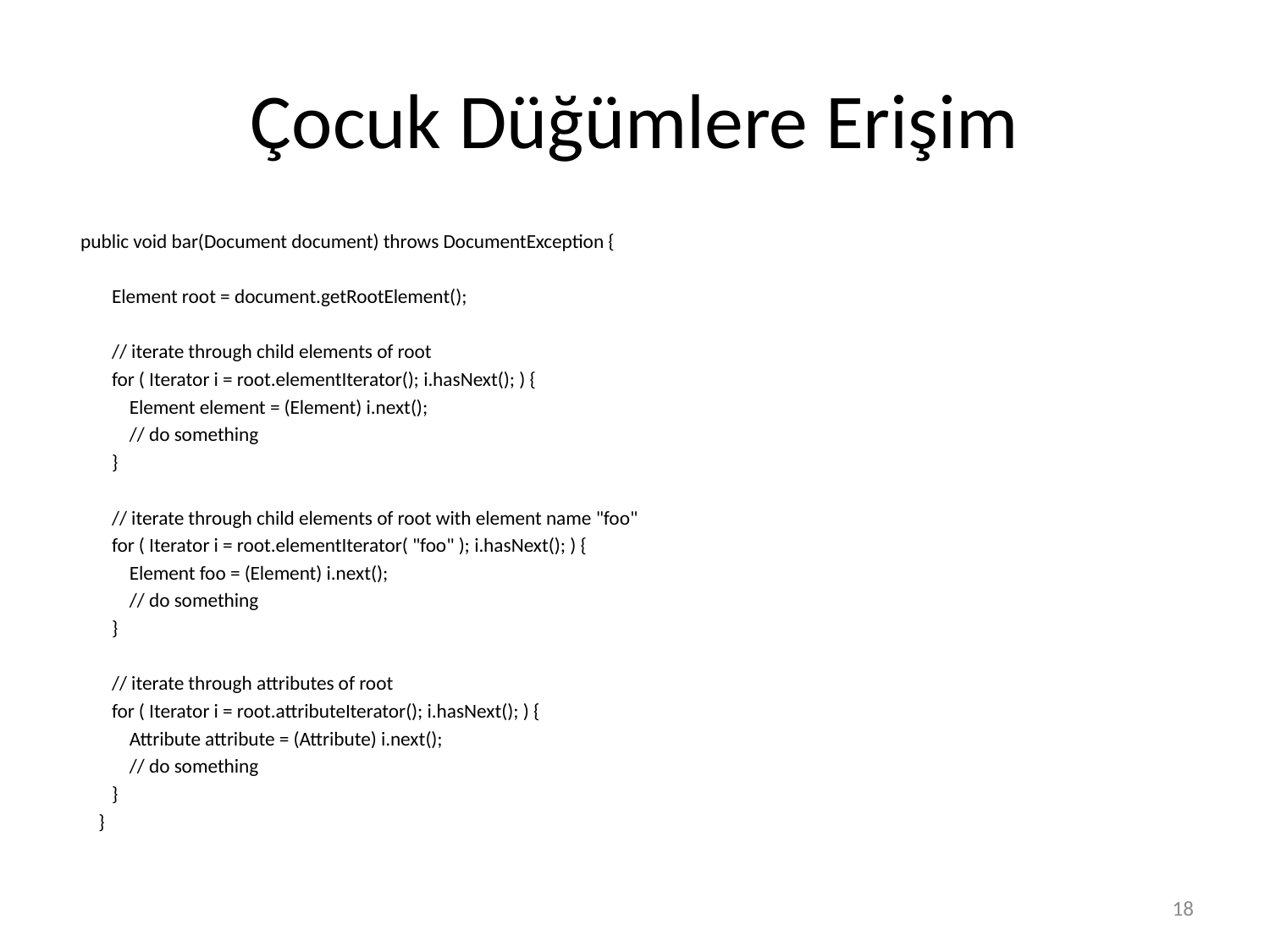

# Çocuk Düğümlere Erişim
 public void bar(Document document) throws DocumentException {

        Element root = document.getRootElement();

        // iterate through child elements of root
        for ( Iterator i = root.elementIterator(); i.hasNext(); ) {
            Element element = (Element) i.next();
            // do something
        }

        // iterate through child elements of root with element name "foo"
        for ( Iterator i = root.elementIterator( "foo" ); i.hasNext(); ) {
            Element foo = (Element) i.next();
            // do something
        }

        // iterate through attributes of root
        for ( Iterator i = root.attributeIterator(); i.hasNext(); ) {
            Attribute attribute = (Attribute) i.next();
            // do something
        }
     }
18